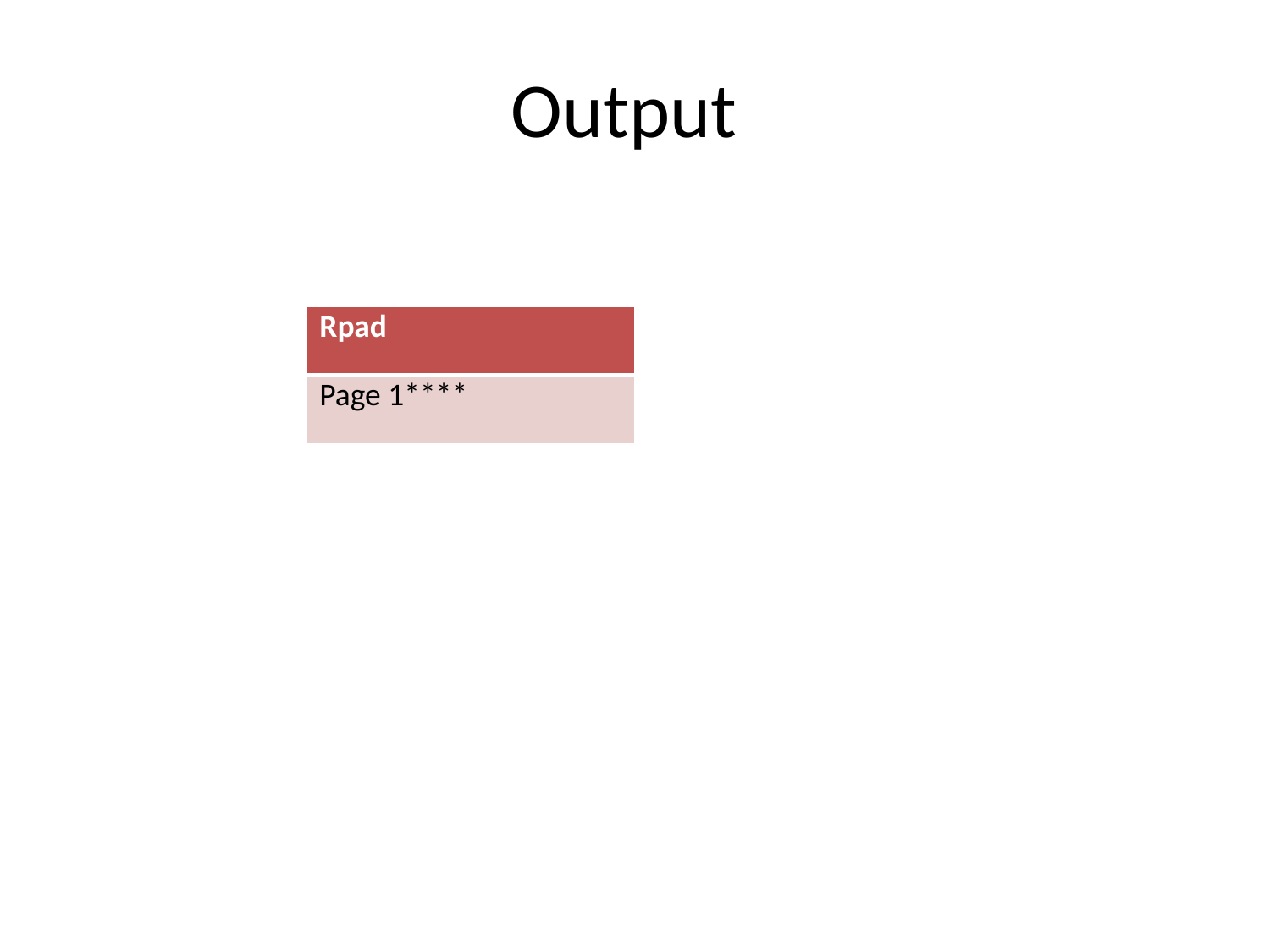

# Output
| Rpad |
| --- |
| Page 1\*\*\*\* |